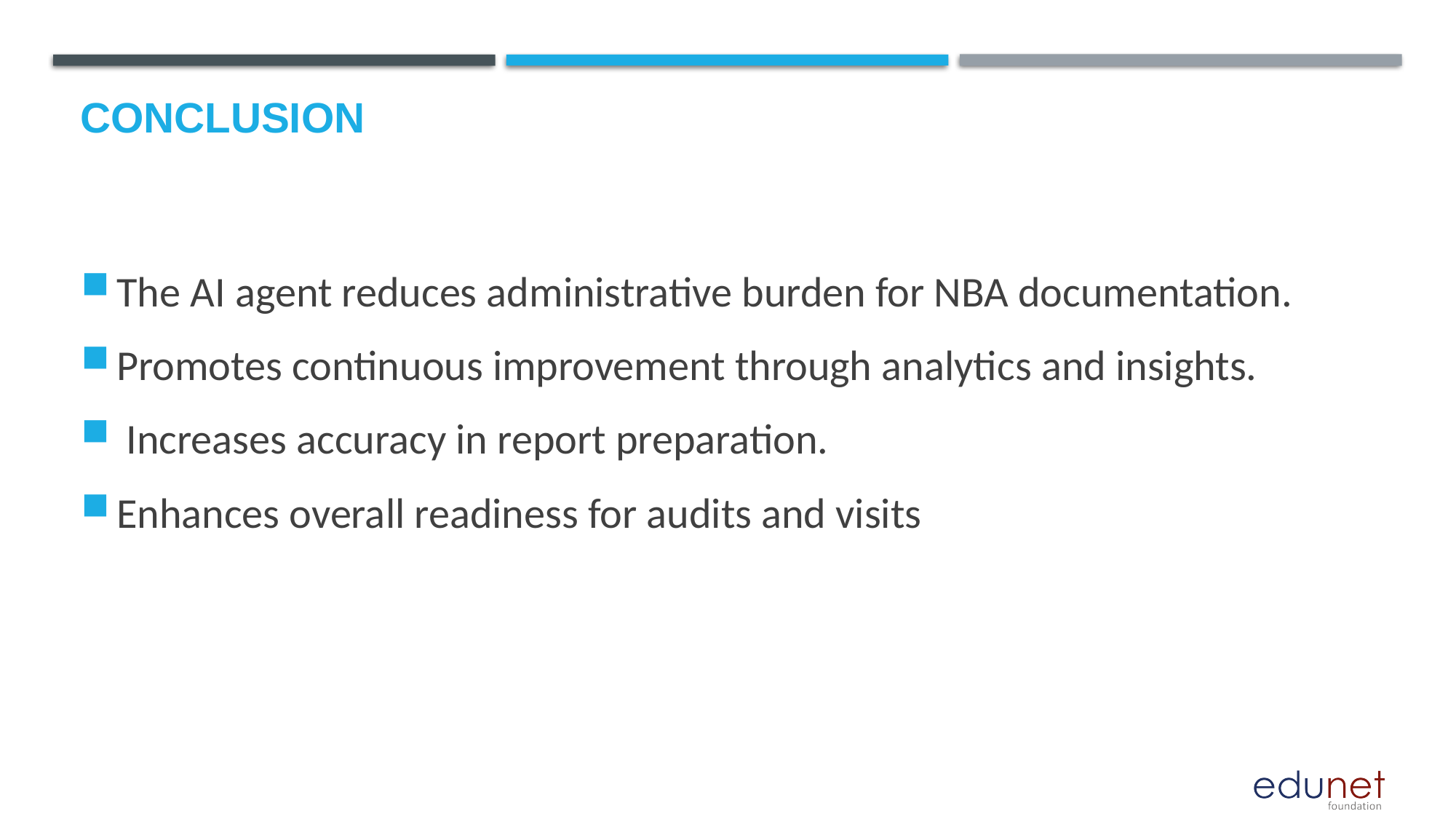

# Conclusion
The AI agent reduces administrative burden for NBA documentation.
Promotes continuous improvement through analytics and insights.
 Increases accuracy in report preparation.
Enhances overall readiness for audits and visits